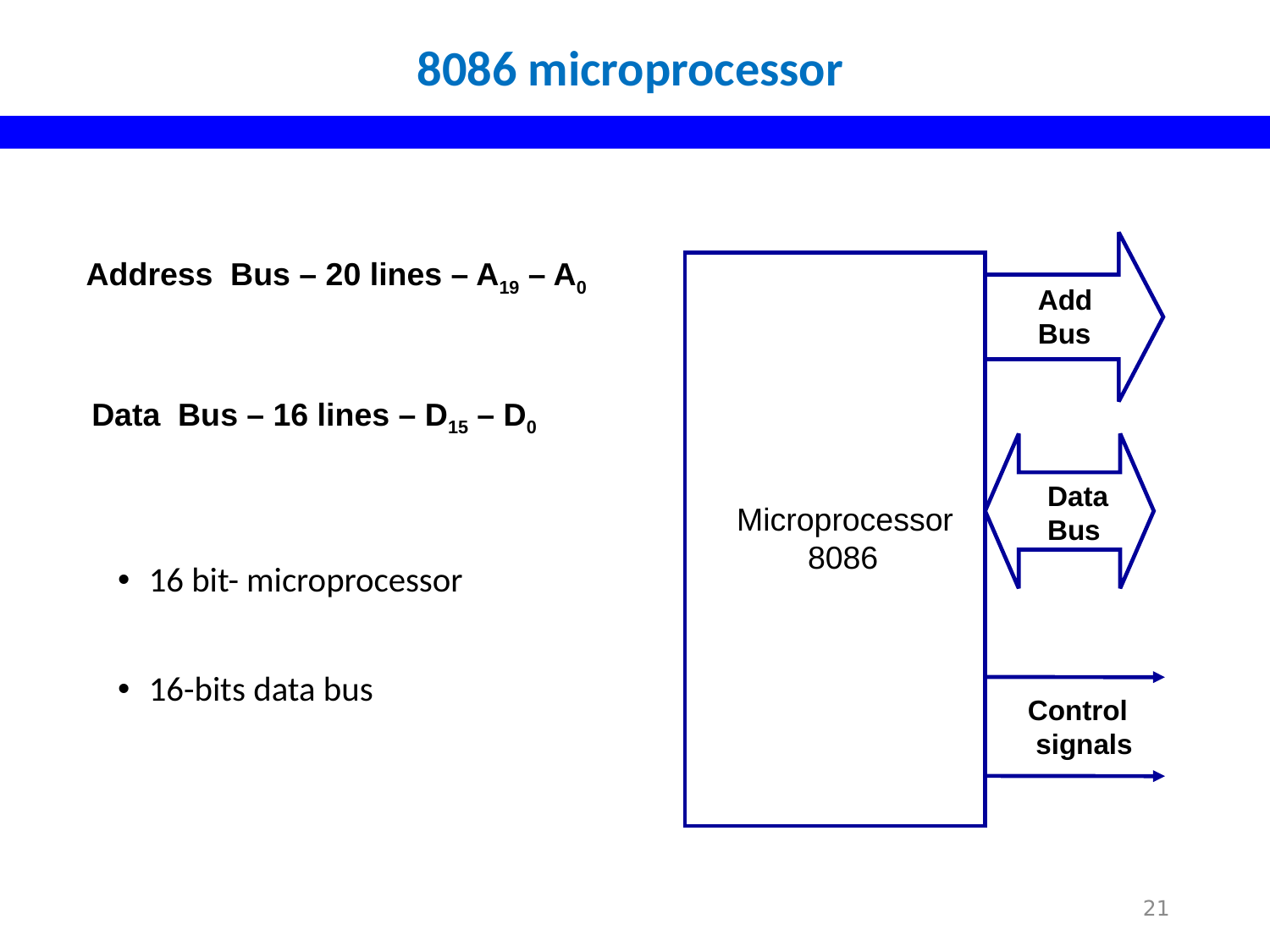

# 8086 microprocessor

     Address  Bus – 20 lines – A19 – A0
Data  Bus – 16 lines – D15 – D0

Add
Bus

Data
Bus
Microprocessor
        8086
16 bit- microprocessor

16-bits data bus

Control
 signals

21